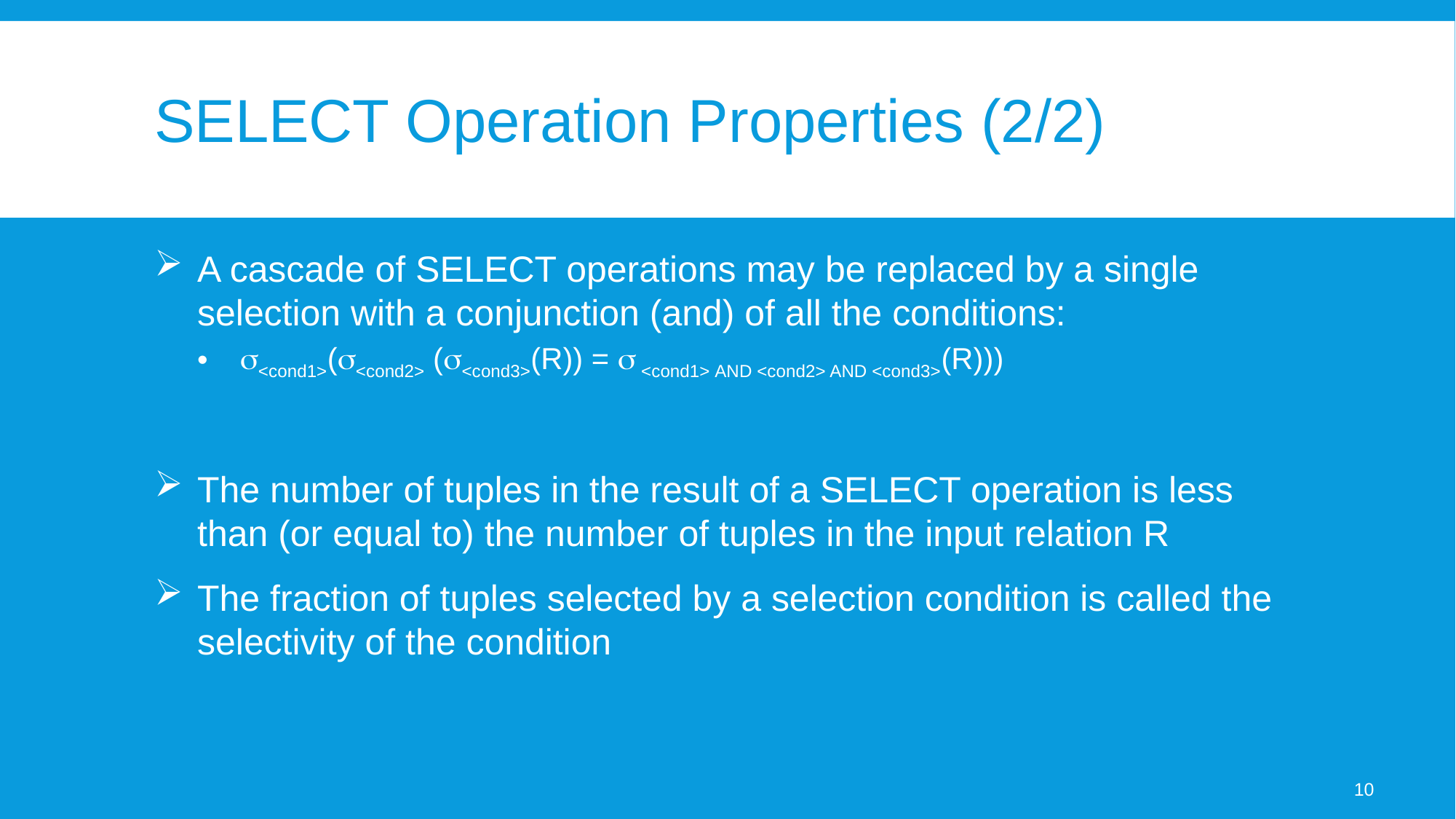

# SELECT Operation Properties (2/2)
A cascade of SELECT operations may be replaced by a single selection with a conjunction (and) of all the conditions:
σ<cond1>(σ<cond2> (σ<cond3>(R)) = σ <cond1> AND <cond2> AND <cond3>(R)))

The number of tuples in the result of a SELECT operation is less than (or equal to) the number of tuples in the input relation R
The fraction of tuples selected by a selection condition is called the selectivity of the condition

10